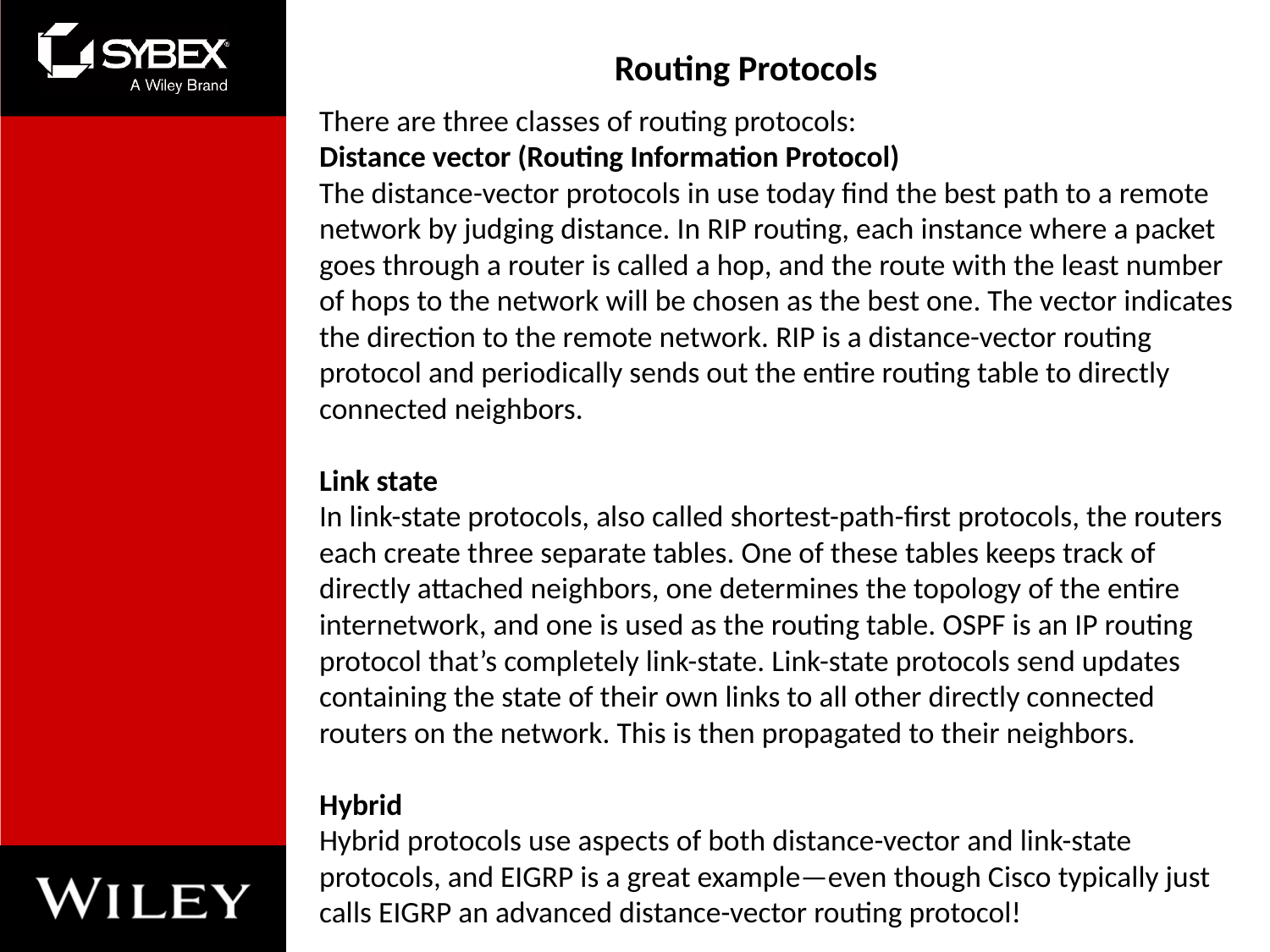

# Routing Protocols
There are three classes of routing protocols:
Distance vector (Routing Information Protocol)
The distance-vector protocols in use today find the best path to a remote network by judging distance. In RIP routing, each instance where a packet goes through a router is called a hop, and the route with the least number of hops to the network will be chosen as the best one. The vector indicates the direction to the remote network. RIP is a distance-vector routing protocol and periodically sends out the entire routing table to directly connected neighbors.

Link state
In link-state protocols, also called shortest-path-first protocols, the routers each create three separate tables. One of these tables keeps track of directly attached neighbors, one determines the topology of the entire internetwork, and one is used as the routing table. OSPF is an IP routing protocol that’s completely link-state. Link-state protocols send updates containing the state of their own links to all other directly connected routers on the network. This is then propagated to their neighbors.

Hybrid
Hybrid protocols use aspects of both distance-vector and link-state protocols, and EIGRP is a great example—even though Cisco typically just calls EIGRP an advanced distance-vector routing protocol!